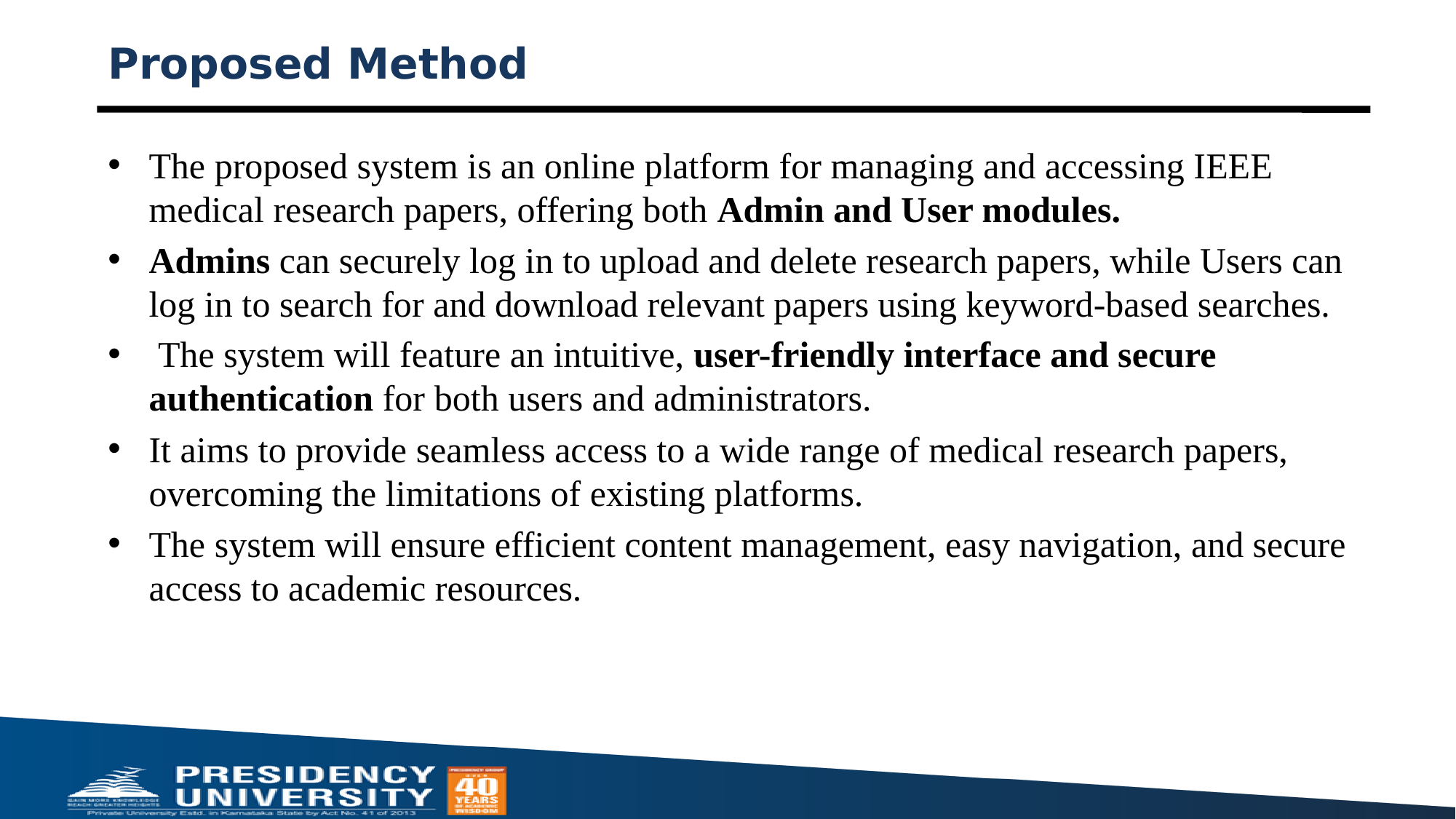

# Proposed Method
The proposed system is an online platform for managing and accessing IEEE medical research papers, offering both Admin and User modules.
Admins can securely log in to upload and delete research papers, while Users can log in to search for and download relevant papers using keyword-based searches.
 The system will feature an intuitive, user-friendly interface and secure authentication for both users and administrators.
It aims to provide seamless access to a wide range of medical research papers, overcoming the limitations of existing platforms.
The system will ensure efficient content management, easy navigation, and secure access to academic resources.